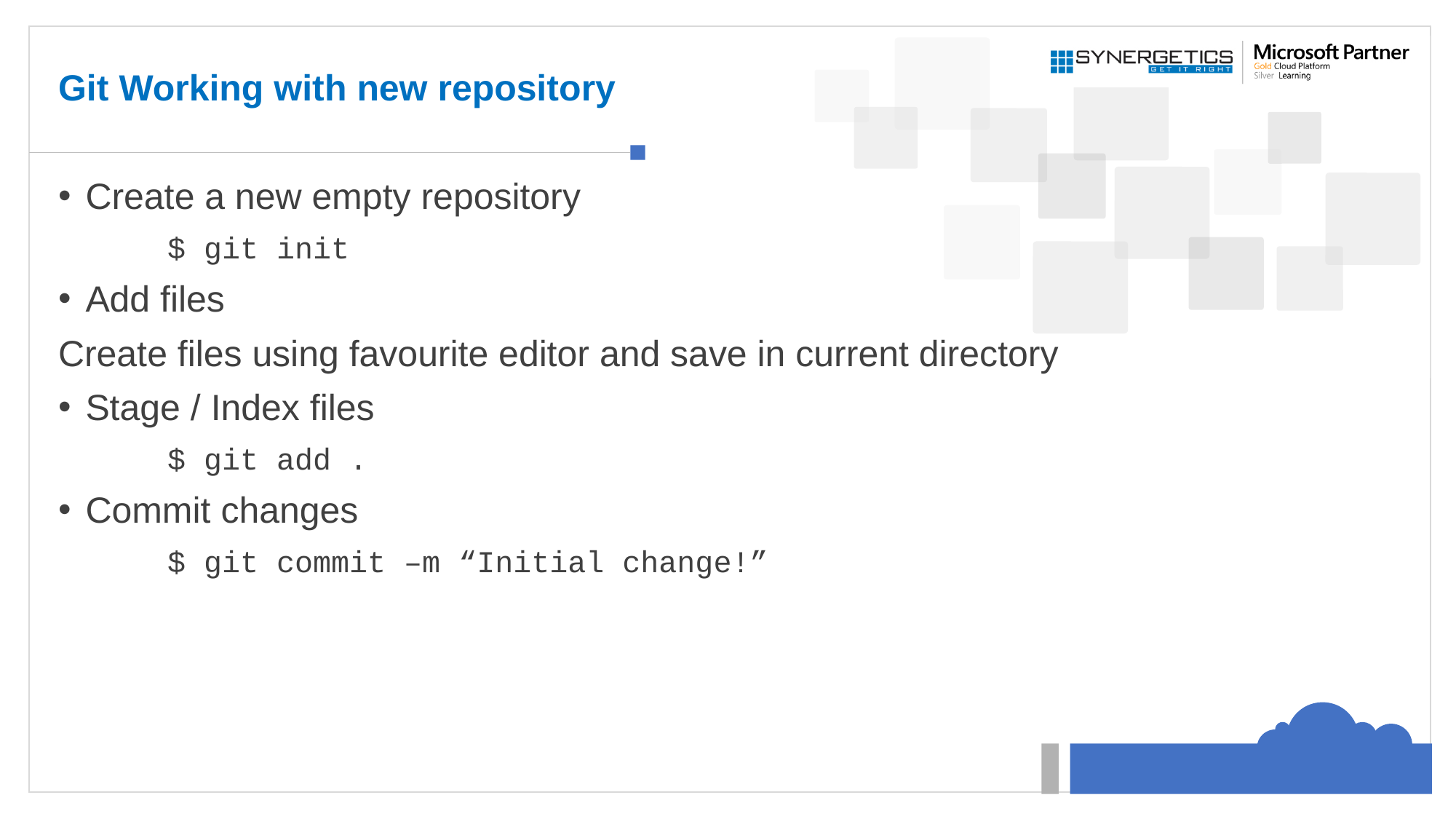

# Git Working with new repository
Create a new empty repository
	$ git init
Add files
Create files using favourite editor and save in current directory
Stage / Index files
	$ git add .
Commit changes
	$ git commit –m “Initial change!”